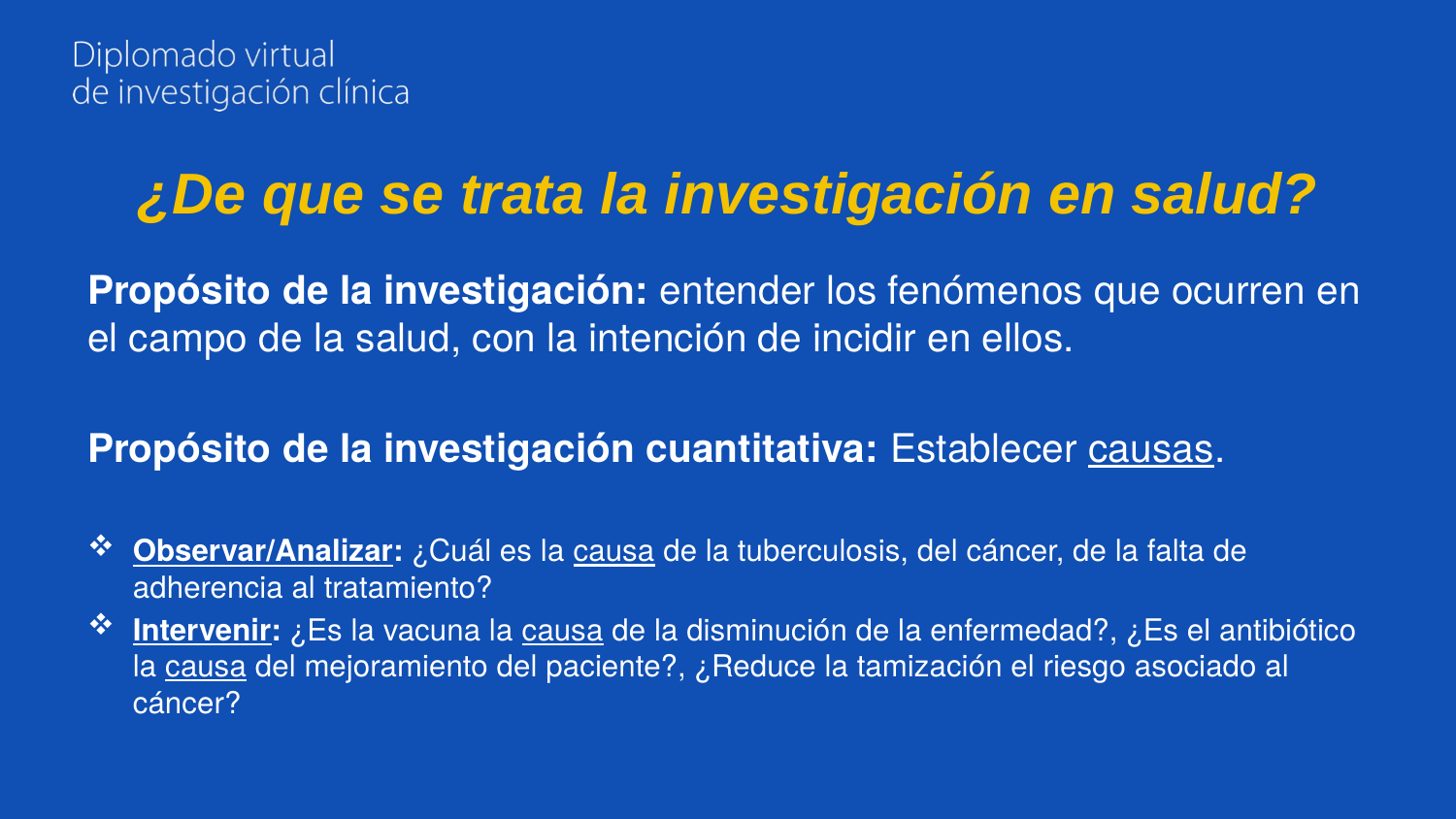

# ¿De que se trata la investigación en salud?
Propósito de la investigación: entender los fenómenos que ocurren en el campo de la salud, con la intención de incidir en ellos.

Propósito de la investigación cuantitativa: Establecer causas.

Observar/Analizar: ¿Cuál es la causa de la tuberculosis, del cáncer, de la falta de adherencia al tratamiento?
Intervenir: ¿Es la vacuna la causa de la disminución de la enfermedad?, ¿Es el antibiótico la causa del mejoramiento del paciente?, ¿Reduce la tamización el riesgo asociado al cáncer?